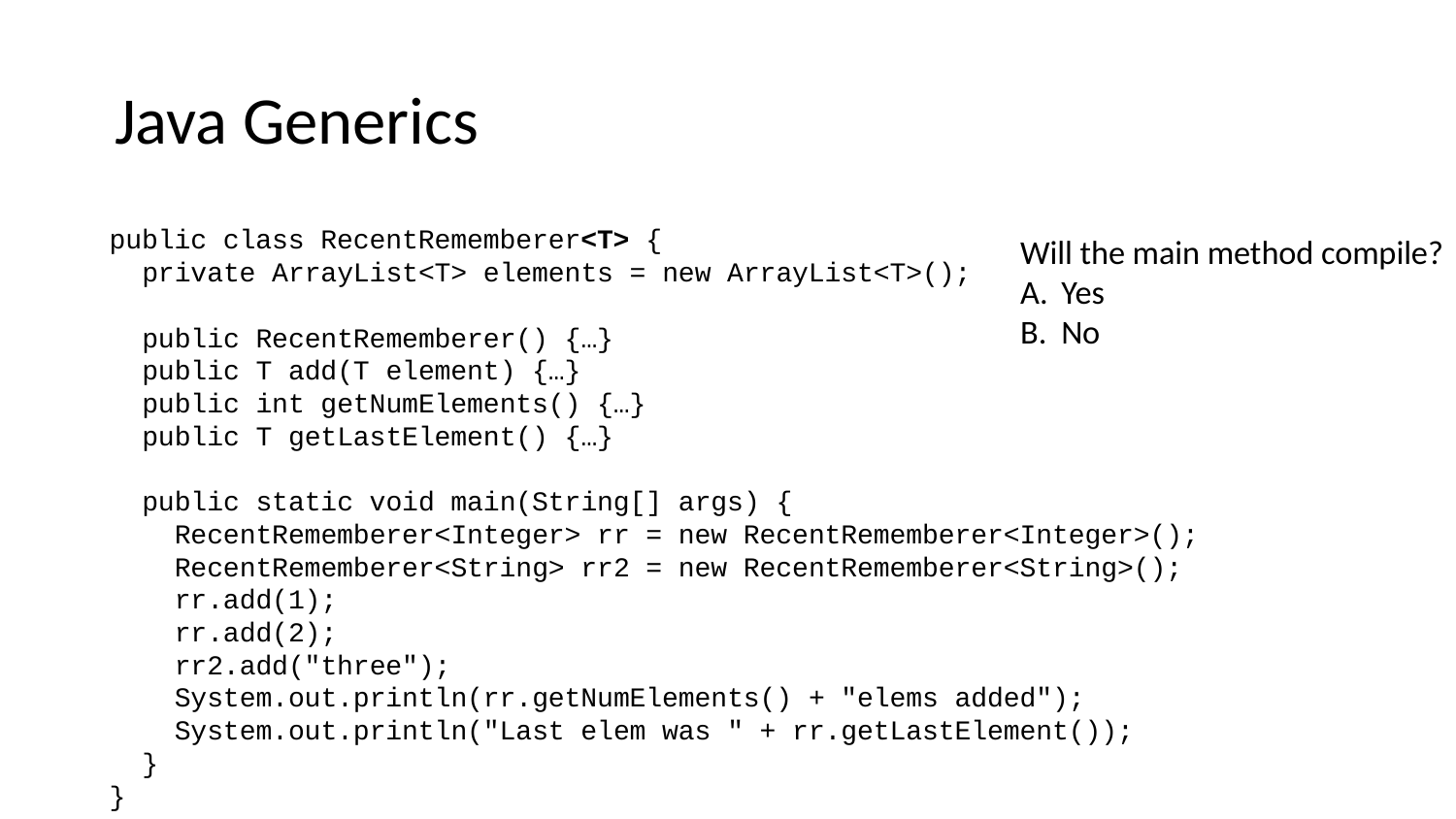

# Java Generics
public class RecentRememberer<T> {
  private ArrayList<T> elements = new ArrayList<T>();

  public RecentRememberer() {…}
  public T add(T element) {…}
  public int getNumElements() {…}
  public T getLastElement() {…}

  public static void main(String[] args) {
    RecentRememberer<Integer> rr = new RecentRememberer<Integer>();
    RecentRememberer<String> rr2 = new RecentRememberer<String>();
    rr.add(1);
    rr.add(2);
    rr2.add("three");
    System.out.println(rr.getNumElements() + "elems added");
    System.out.println("Last elem was " + rr.getLastElement());
  }
}
Will the main method compile?
Yes
No